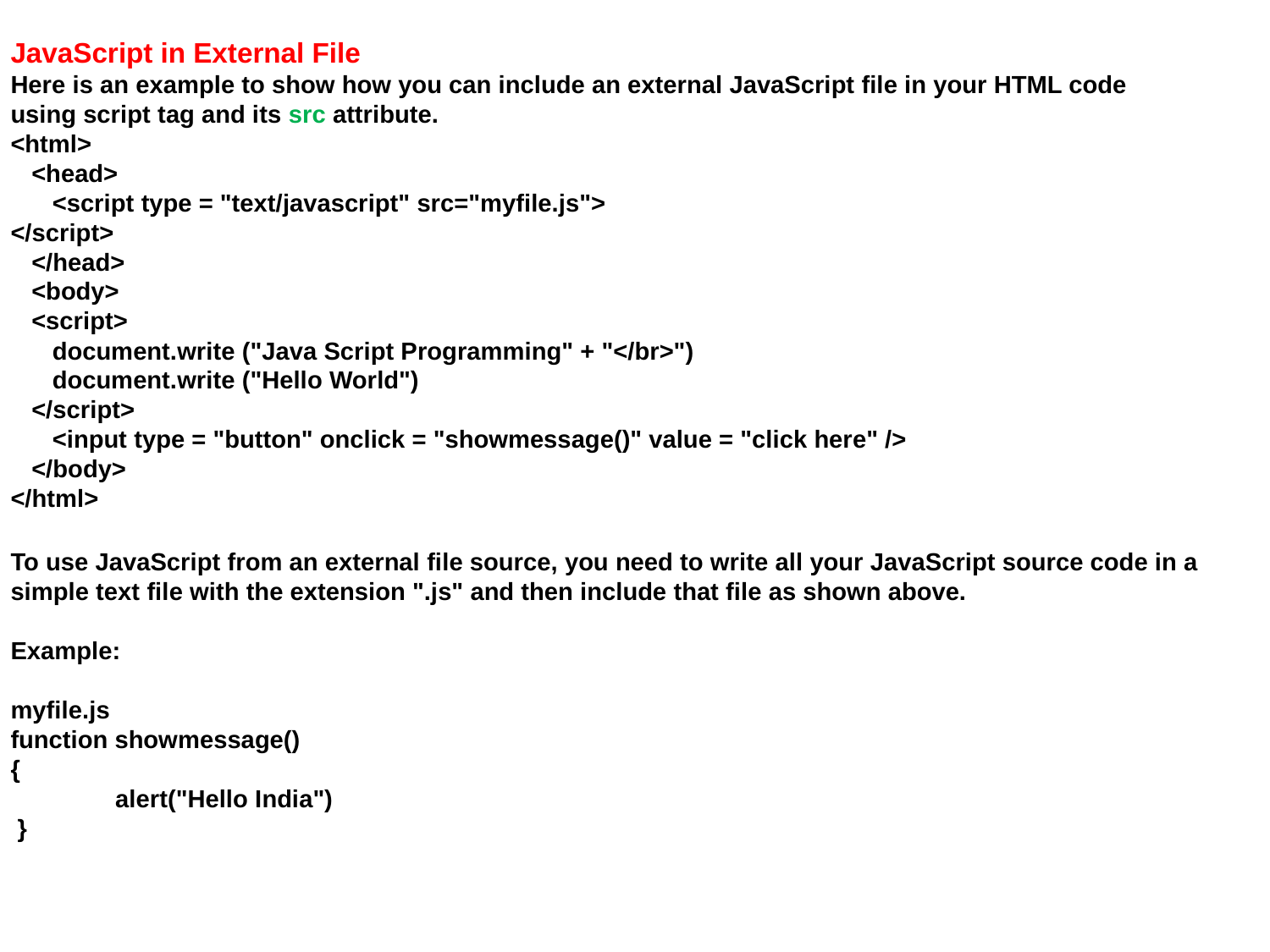

JavaScript in External File
Here is an example to show how you can include an external JavaScript file in your HTML code using script tag and its src attribute.
<html>
   <head>
      <script type = "text/javascript" src="myfile.js">
</script>
   </head>
   <body>
   <script>
      document.write ("Java Script Programming" + "</br>")
      document.write ("Hello World")
   </script>
      <input type = "button" onclick = "showmessage()" value = "click here" />
   </body>
</html>

To use JavaScript from an external file source, you need to write all your JavaScript source code in a
simple text file with the extension ".js" and then include that file as shown above.

Example:

myfile.js
function showmessage()
{
               alert("Hello India")
 }